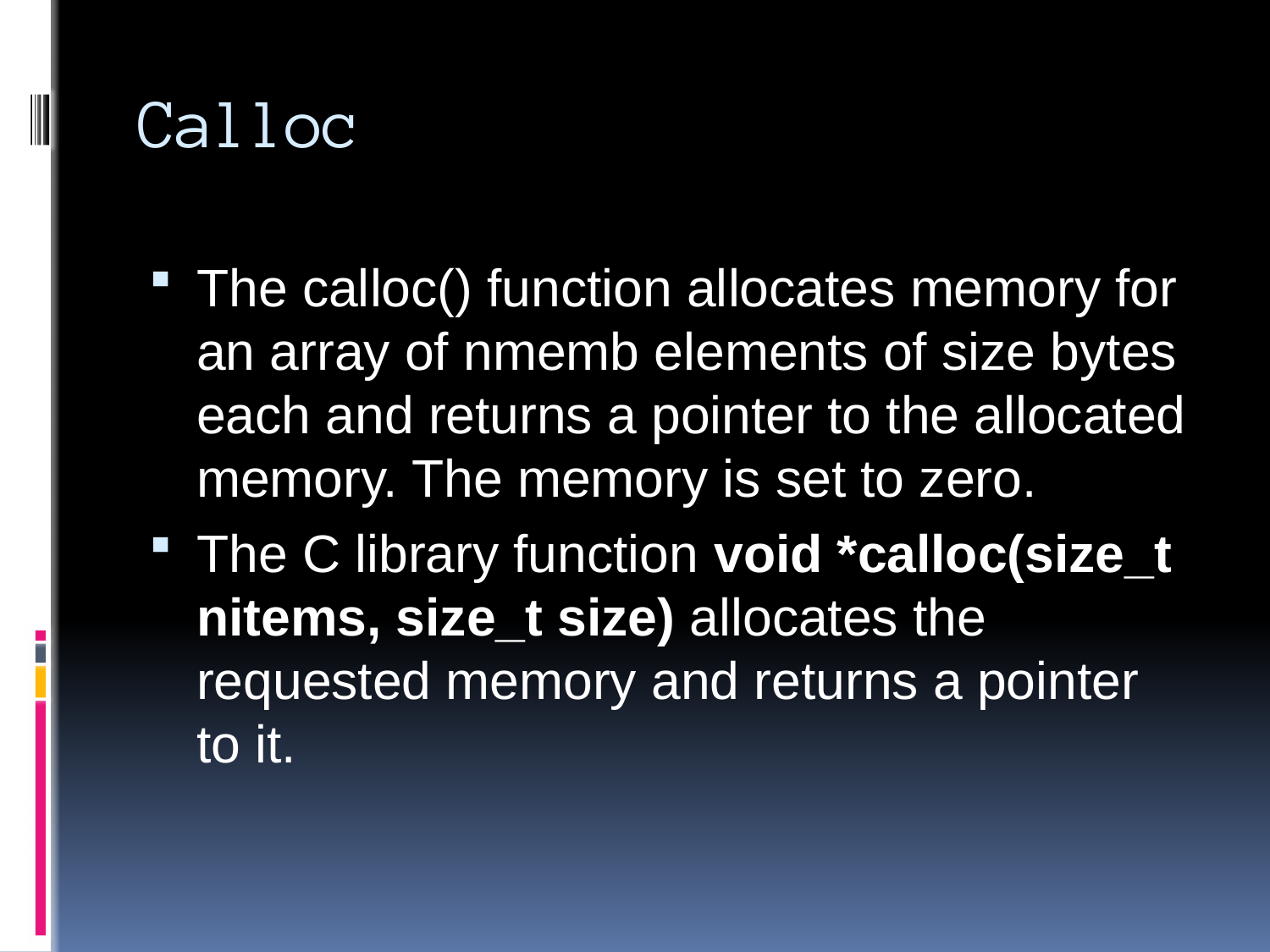

# Calloc
The calloc() function allocates memory for an array of nmemb elements of size bytes each and returns a pointer to the allocated memory. The memory is set to zero.
The C library function void *calloc(size_t nitems, size_t size) allocates the requested memory and returns a pointer to it.